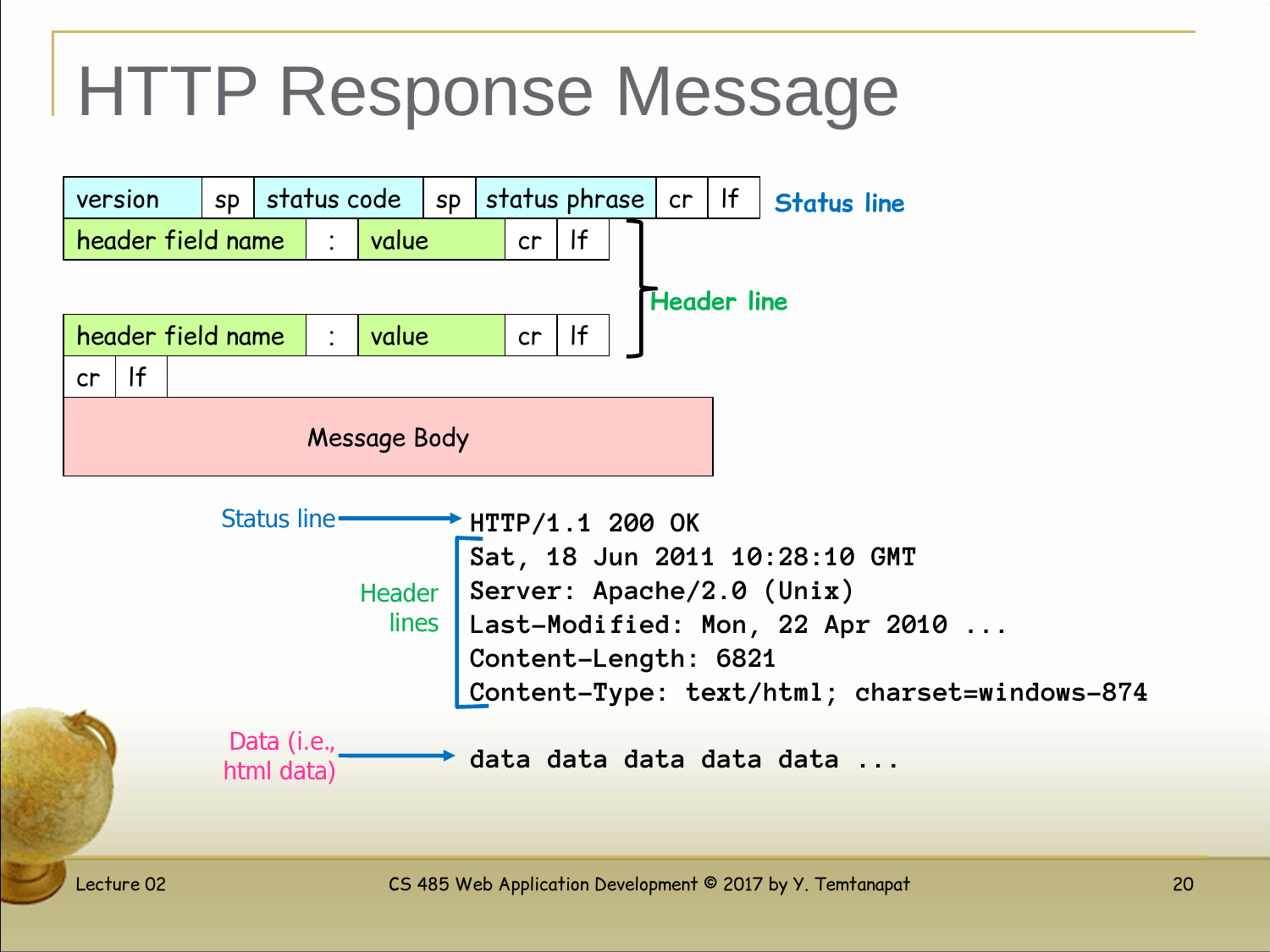

# HTTP Response Message
version
sp
status code
sp
status phrase
cr
lf
Status line
header field name
:
value
cr
lf
header field name
:
value
cr
lf

Header line
cr
lf
Message Body
Status line
HTTP/1.1 200 OK
Sat, 18 Jun 2011 10:28:10 GMT
Server: Apache/2.0 (Unix)
Last-Modified: Mon, 22 Apr 2010 ...
Content-Length: 6821
Content-Type: text/html; charset=windows-874

data data data data data ...

Header
 lines
Data (i.e., html data)

Lecture 02
CS 485 Web Application Development © 2017 by Y. Temtanapat
20